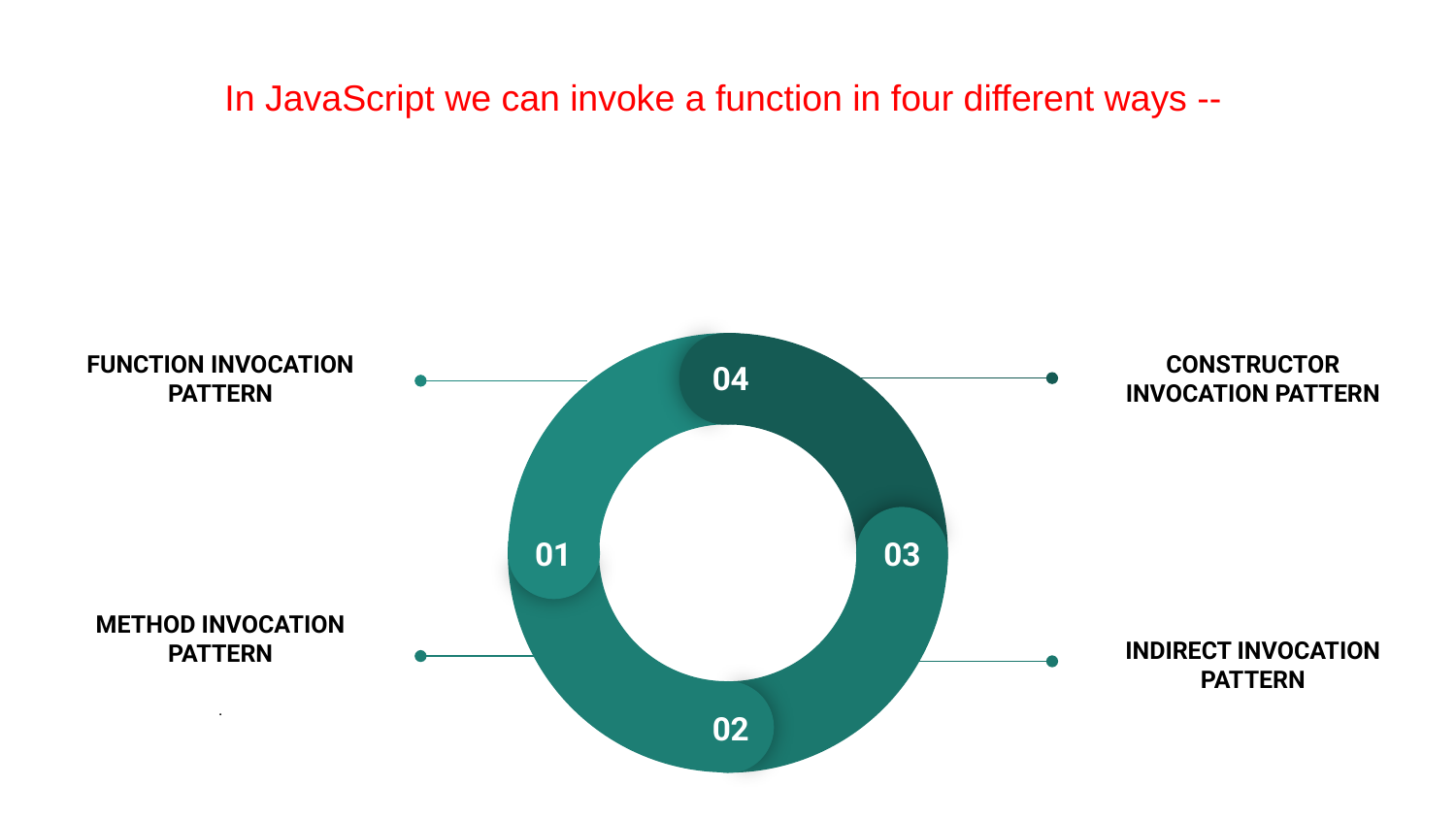

In JavaScript we can invoke a function in four different ways --
FUNCTION INVOCATION
PATTERN
CONSTRUCTOR INVOCATION PATTERN

04

01
03

02
METHOD INVOCATION PATTERN
.
INDIRECT INVOCATION PATTERN